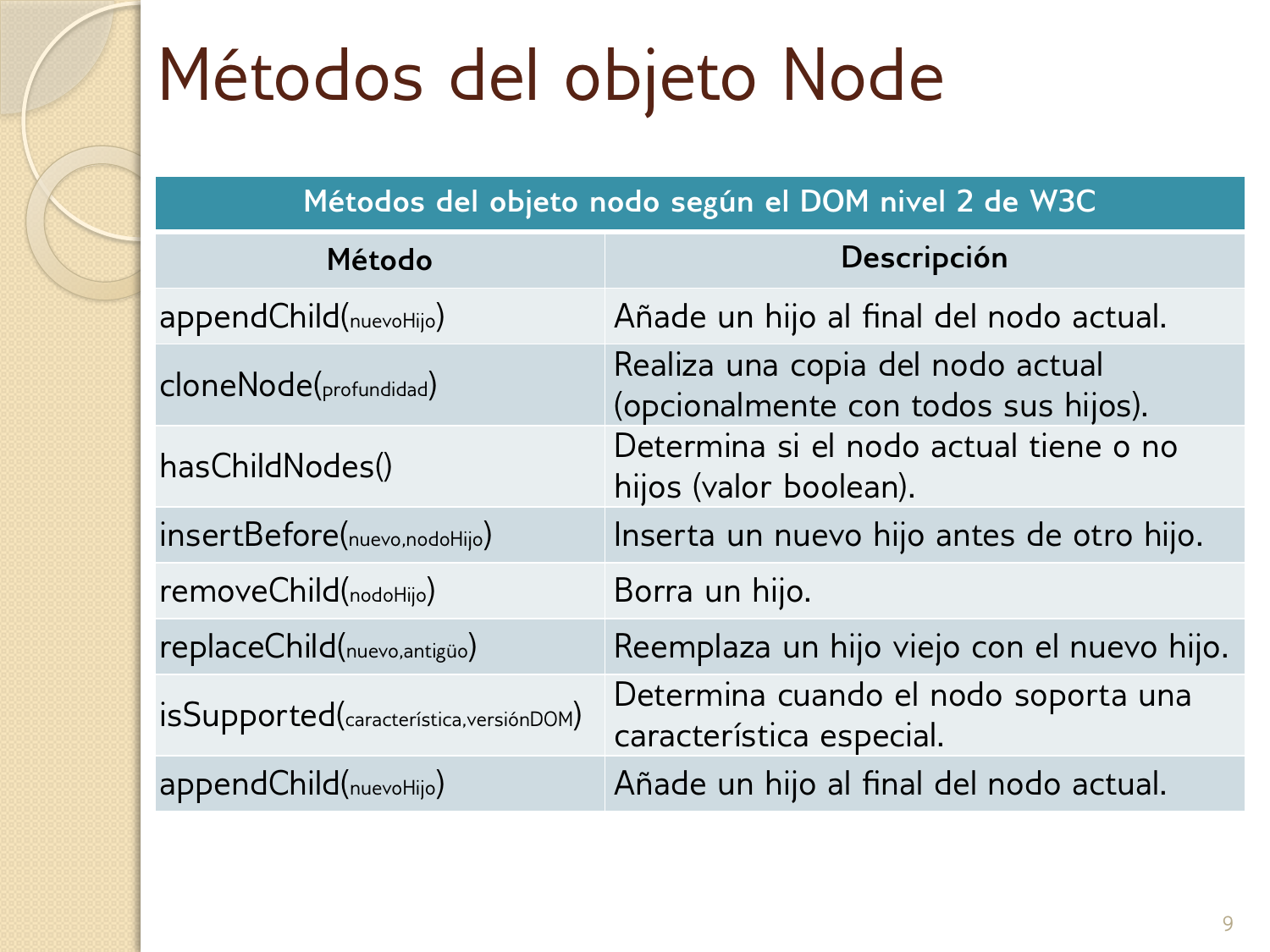

# Métodos del objeto Node
| Métodos del objeto nodo según el DOM nivel 2 de W3C |  |
| --- | --- |
| Método | Descripción |
| appendChild(nuevoHijo) | Añade un hijo al final del nodo actual. |
| cloneNode(profundidad) | Realiza una copia del nodo actual (opcionalmente con todos sus hijos). |
| hasChildNodes() | Determina si el nodo actual tiene o no hijos (valor boolean). |
| insertBefore(nuevo,nodoHijo) | Inserta un nuevo hijo antes de otro hijo. |
| removeChild(nodoHijo) | Borra un hijo. |
| replaceChild(nuevo,antigüo) | Reemplaza un hijo viejo con el nuevo hijo. |
| isSupported(característica,versiónDOM) | Determina cuando el nodo soporta una característica especial. |
| appendChild(nuevoHijo) | Añade un hijo al final del nodo actual. |
9